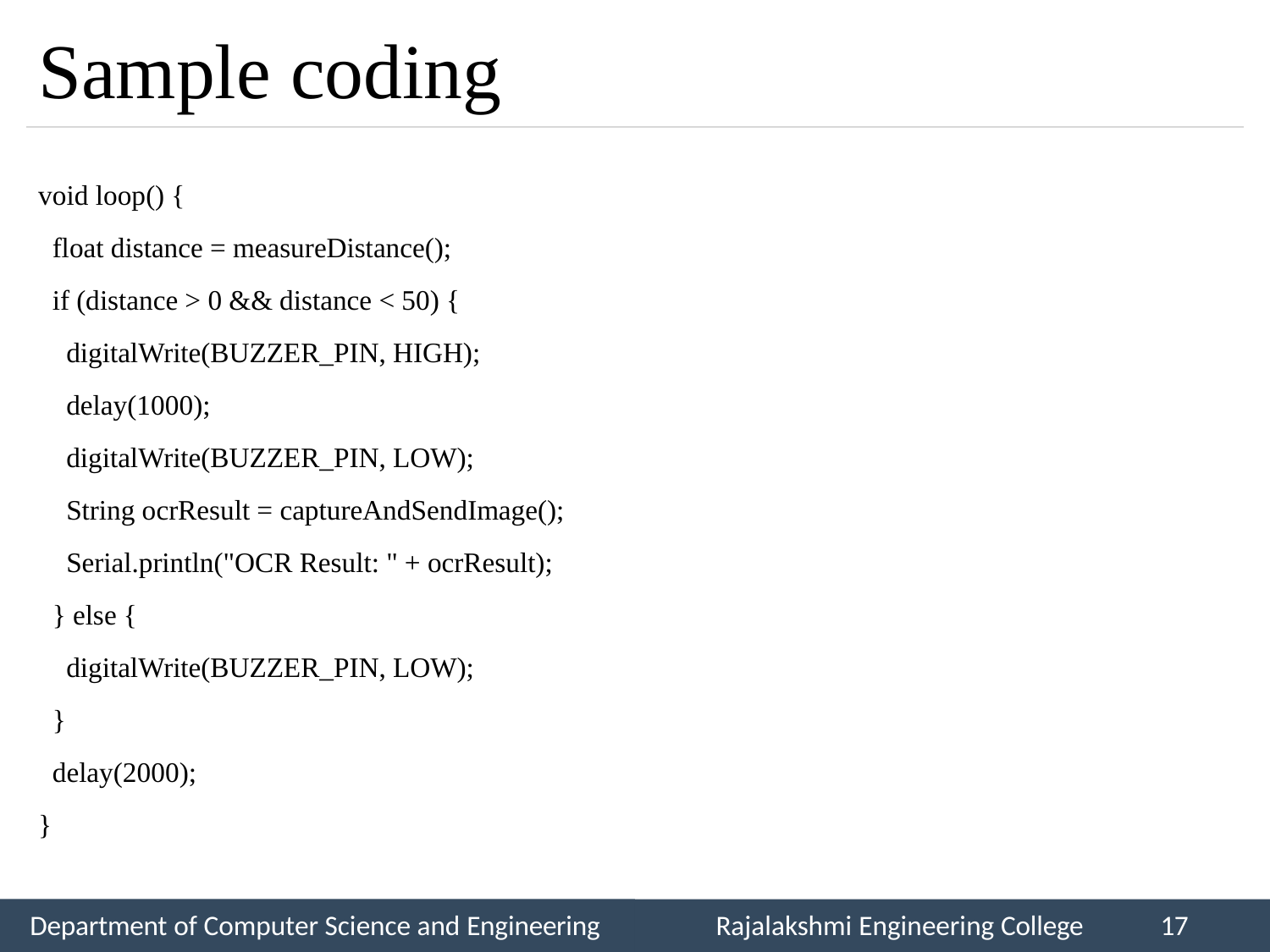

# Sample coding
void loop() {
  float distance = measureDistance();
  if (distance > 0 && distance < 50) {
    digitalWrite(BUZZER_PIN, HIGH);
    delay(1000);
    digitalWrite(BUZZER_PIN, LOW);
    String ocrResult = captureAndSendImage();
    Serial.println("OCR Result: " + ocrResult);
  } else {
    digitalWrite(BUZZER_PIN, LOW);
  }
  delay(2000);
}
Department of Computer Science and Engineering
Rajalakshmi Engineering College
17